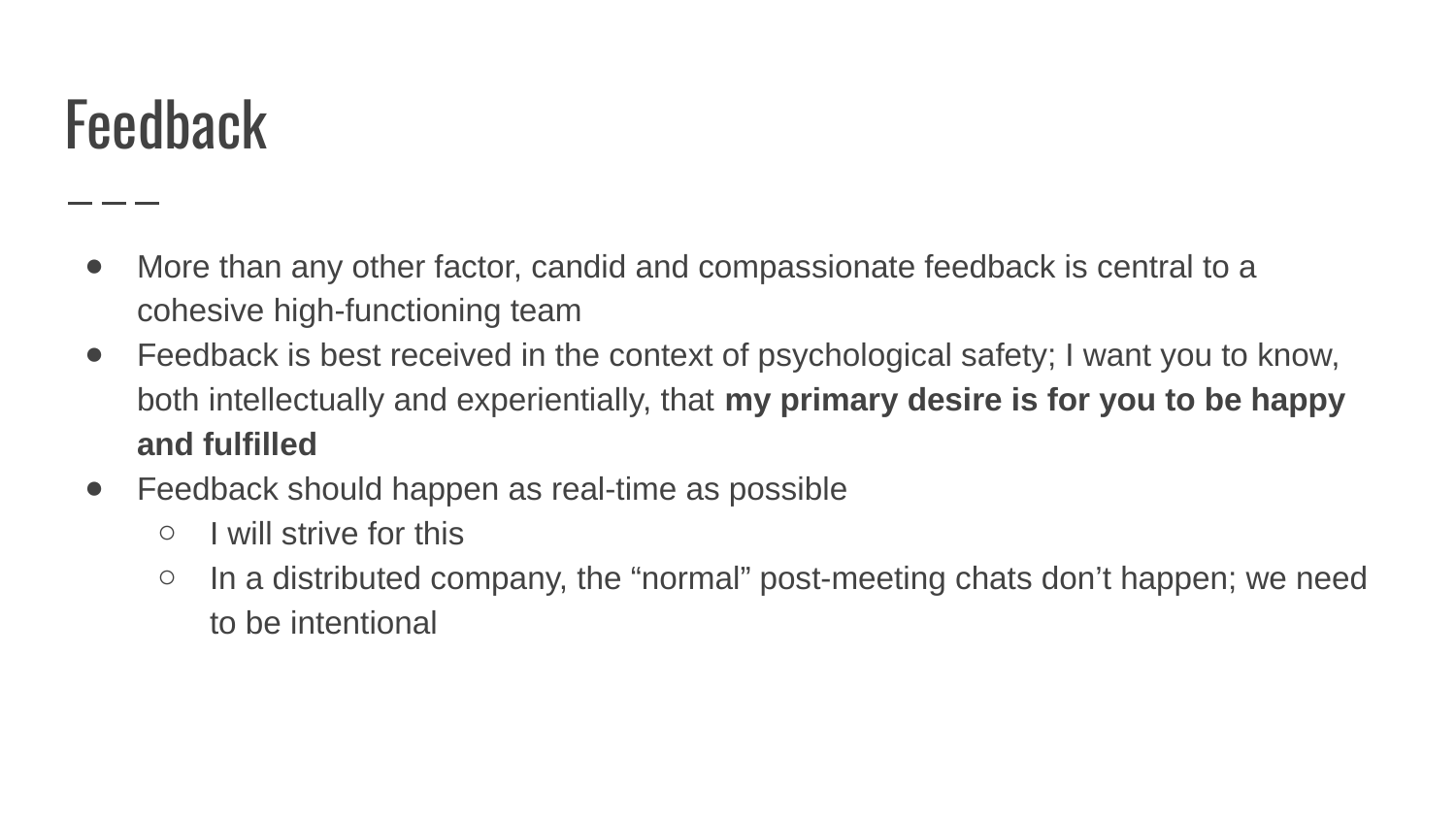

# Feedback
More than any other factor, candid and compassionate feedback is central to a cohesive high-functioning team
Feedback is best received in the context of psychological safety; I want you to know, both intellectually and experientially, that my primary desire is for you to be happy and fulfilled
Feedback should happen as real-time as possible
I will strive for this
In a distributed company, the “normal” post-meeting chats don’t happen; we need to be intentional